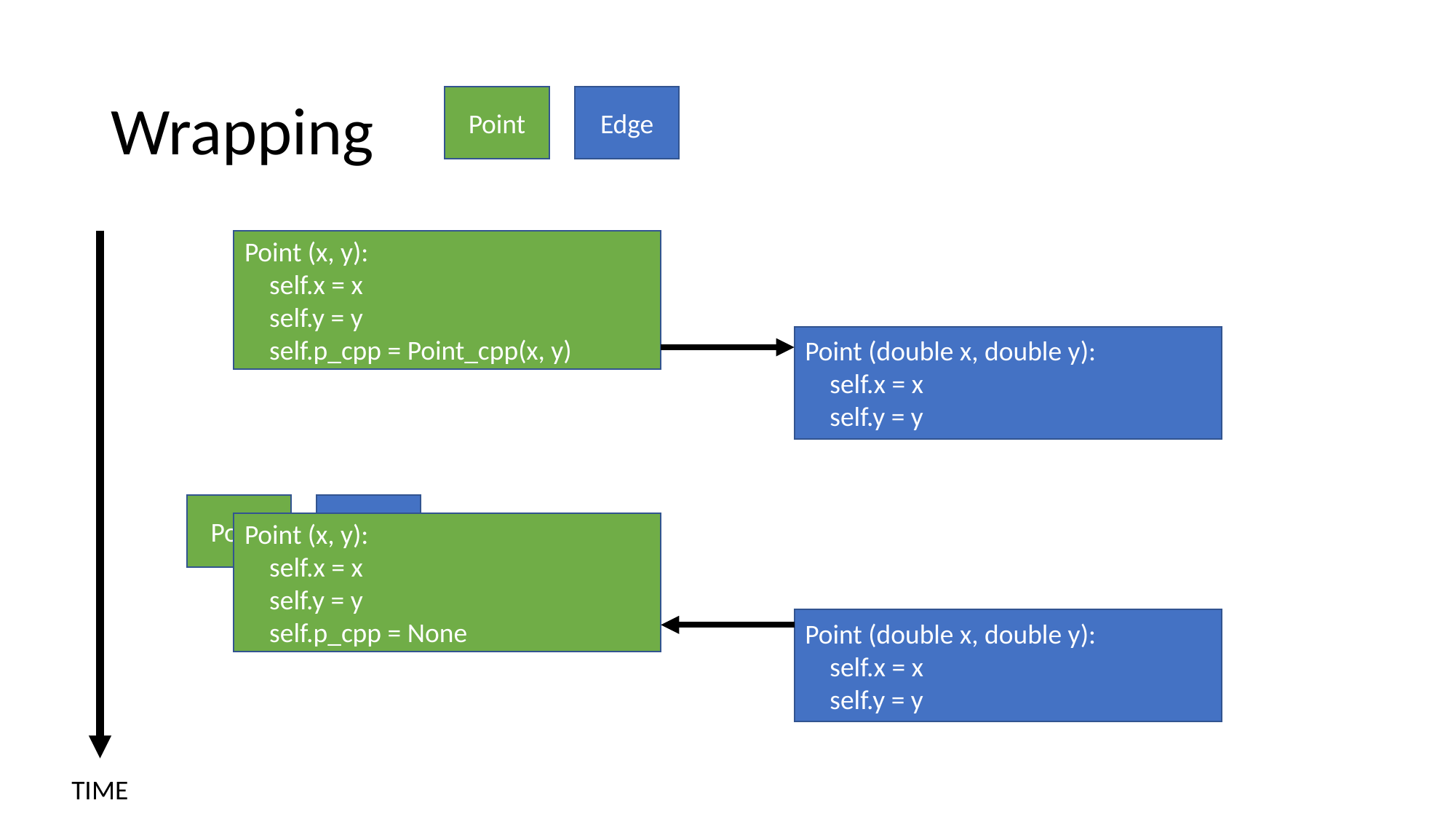

# Wrapping
Point
Edge
Point (x, y):
    self.x = x
    self.y = y
    self.p_cpp = Point_cpp(x, y)
Point (double x, double y):
    self.x = x
    self.y = y
Point
Edge
Point (x, y):
    self.x = x
    self.y = y
    self.p_cpp = None
Point (double x, double y):
    self.x = x
    self.y = y
TIME